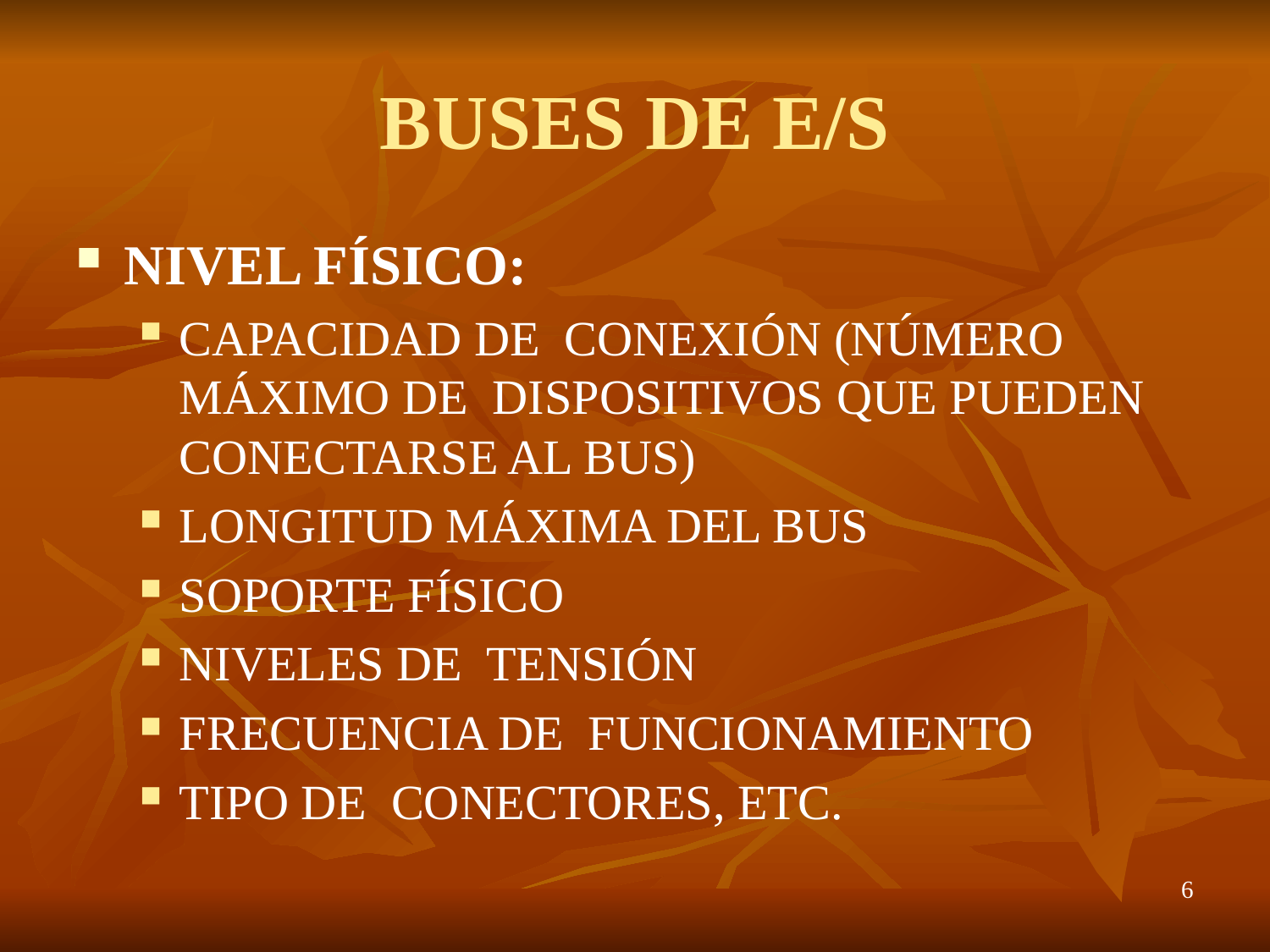

# BUSES DE E/S
NIVEL FÍSICO:
CAPACIDAD DE  CONEXIÓN (NÚMERO MÁXIMO DE  DISPOSITIVOS QUE PUEDEN CONECTARSE AL BUS)
LONGITUD MÁXIMA DEL BUS
SOPORTE FÍSICO
NIVELES DE  TENSIÓN
FRECUENCIA DE  FUNCIONAMIENTO
TIPO DE  CONECTORES, ETC.

6